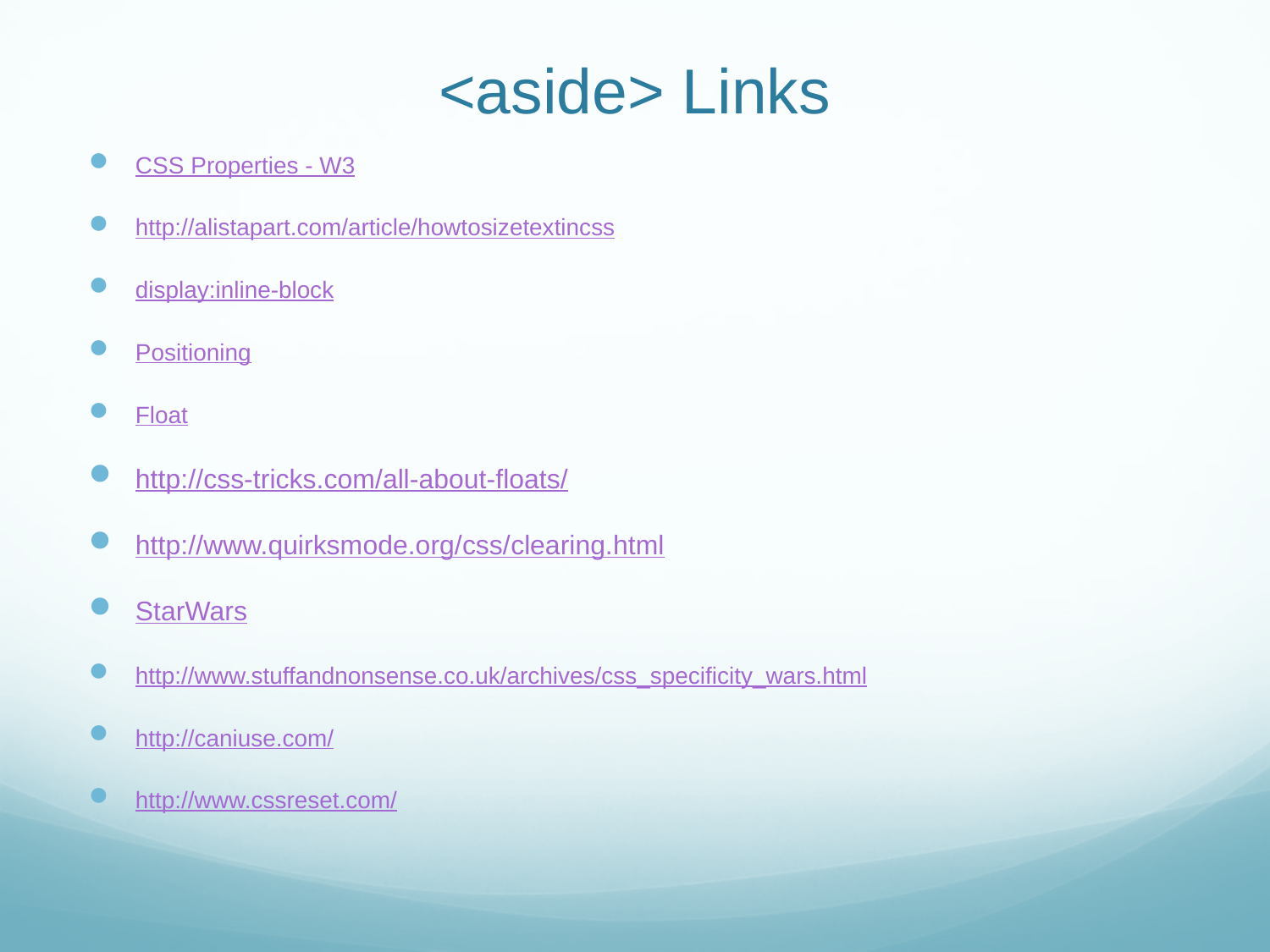

# <aside> Links
CSS Properties - W3
http://alistapart.com/article/howtosizetextincss
display:inline-block
Positioning
Float
http://css-tricks.com/all-about-floats/
http://www.quirksmode.org/css/clearing.html
StarWars
http://www.stuffandnonsense.co.uk/archives/css_specificity_wars.html
http://caniuse.com/
http://www.cssreset.com/